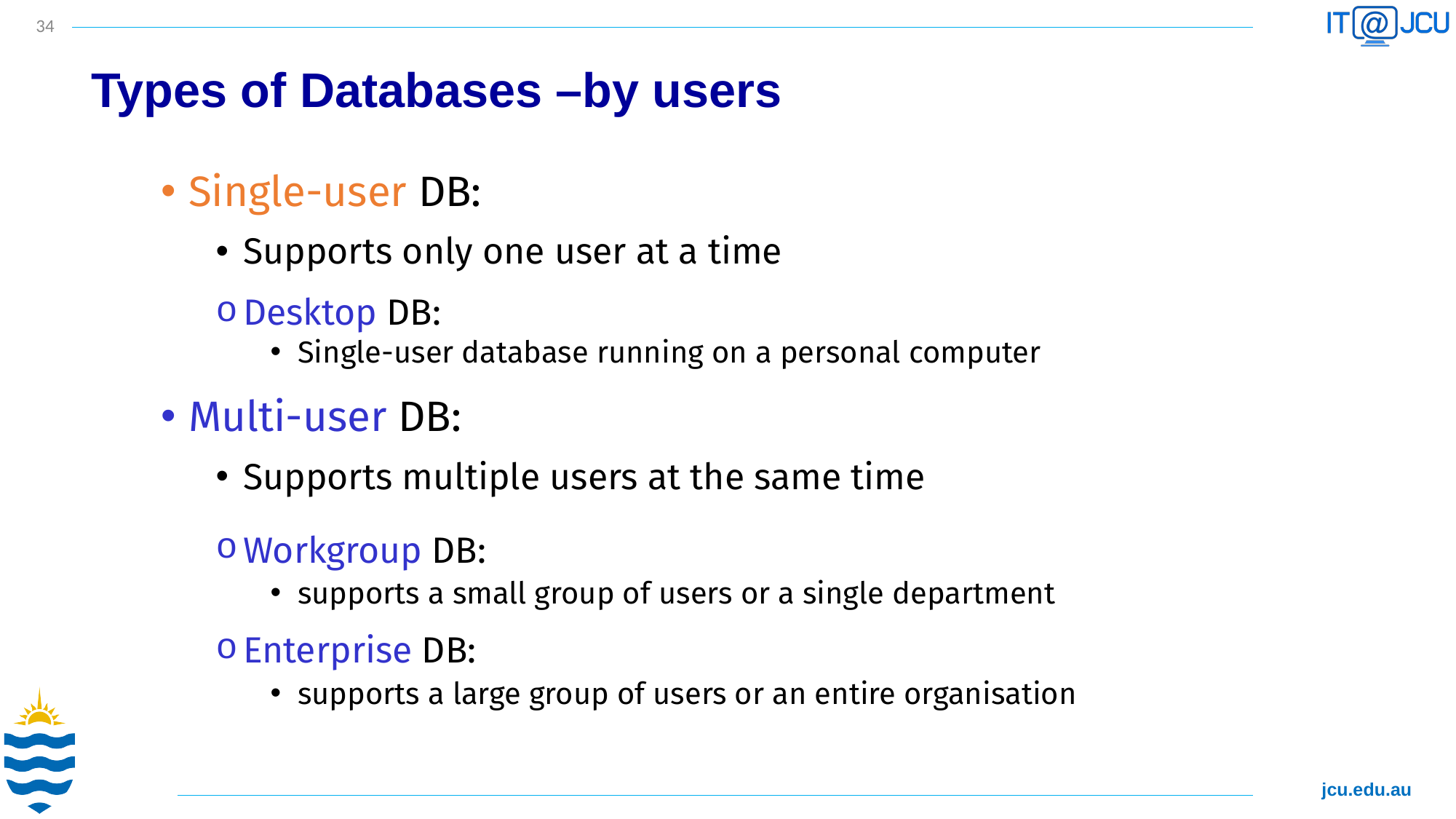

34
Types of Databases –by users
Single-user DB:
Supports only one user at a time
Desktop DB:
Single-user database running on a personal computer
Multi-user DB:
Supports multiple users at the same time
Workgroup DB:
supports a small group of users or a single department
Enterprise DB:
supports a large group of users or an entire organisation